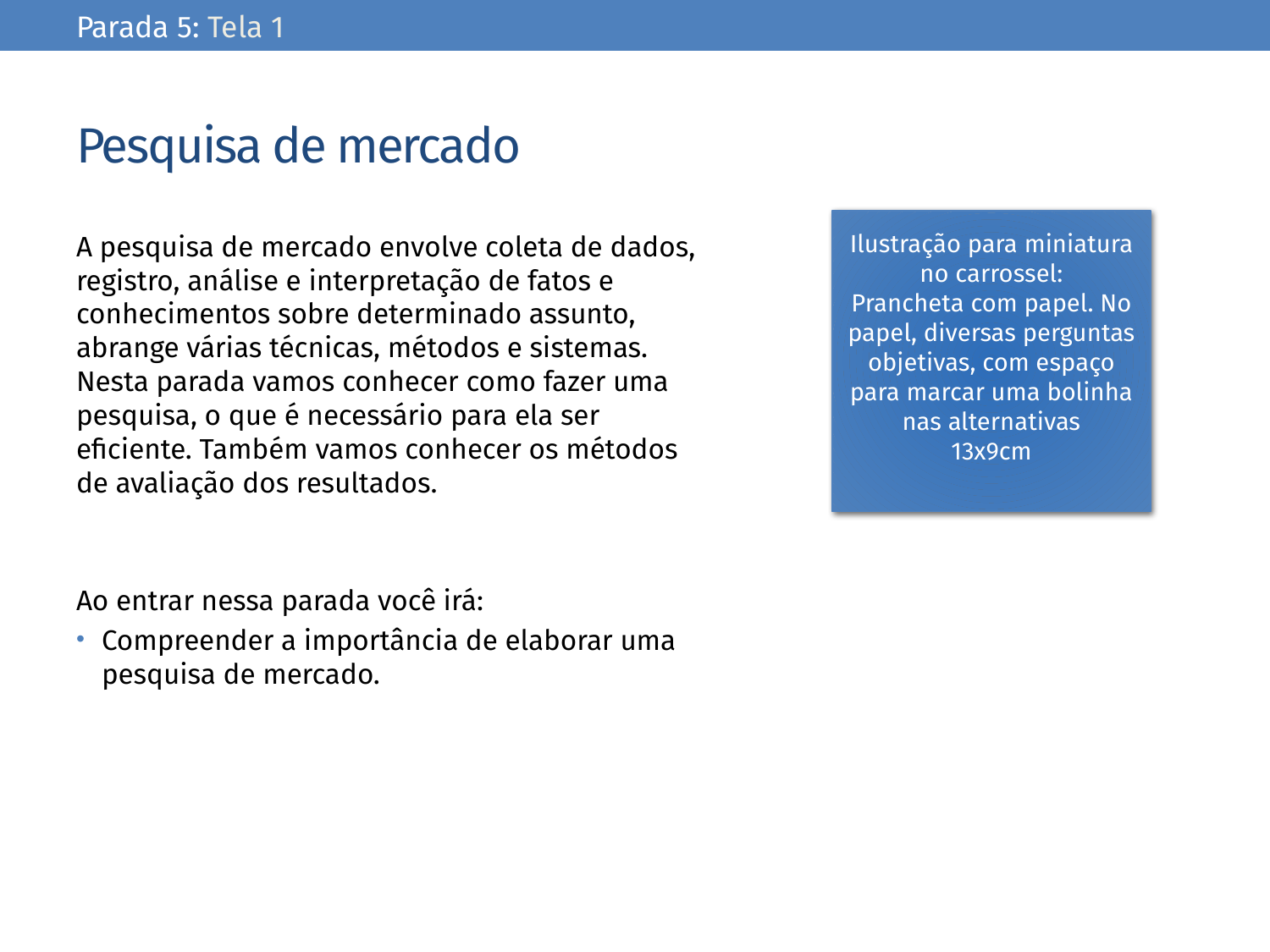

Parada 5: Tela 1

# Pesquisa de mercado
Ilustração para miniatura no carrossel:
Prancheta com papel. No papel, diversas perguntas objetivas, com espaço para marcar uma bolinha nas alternativas
13x9cm

A pesquisa de mercado envolve coleta de dados, registro, análise e interpretação de fatos e conhecimentos sobre determinado assunto, abrange várias técnicas, métodos e sistemas. Nesta parada vamos conhecer como fazer uma pesquisa, o que é necessário para ela ser eficiente. Também vamos conhecer os métodos de avaliação dos resultados.

Ao entrar nessa parada você irá:
Compreender a importância de elaborar uma pesquisa de mercado.